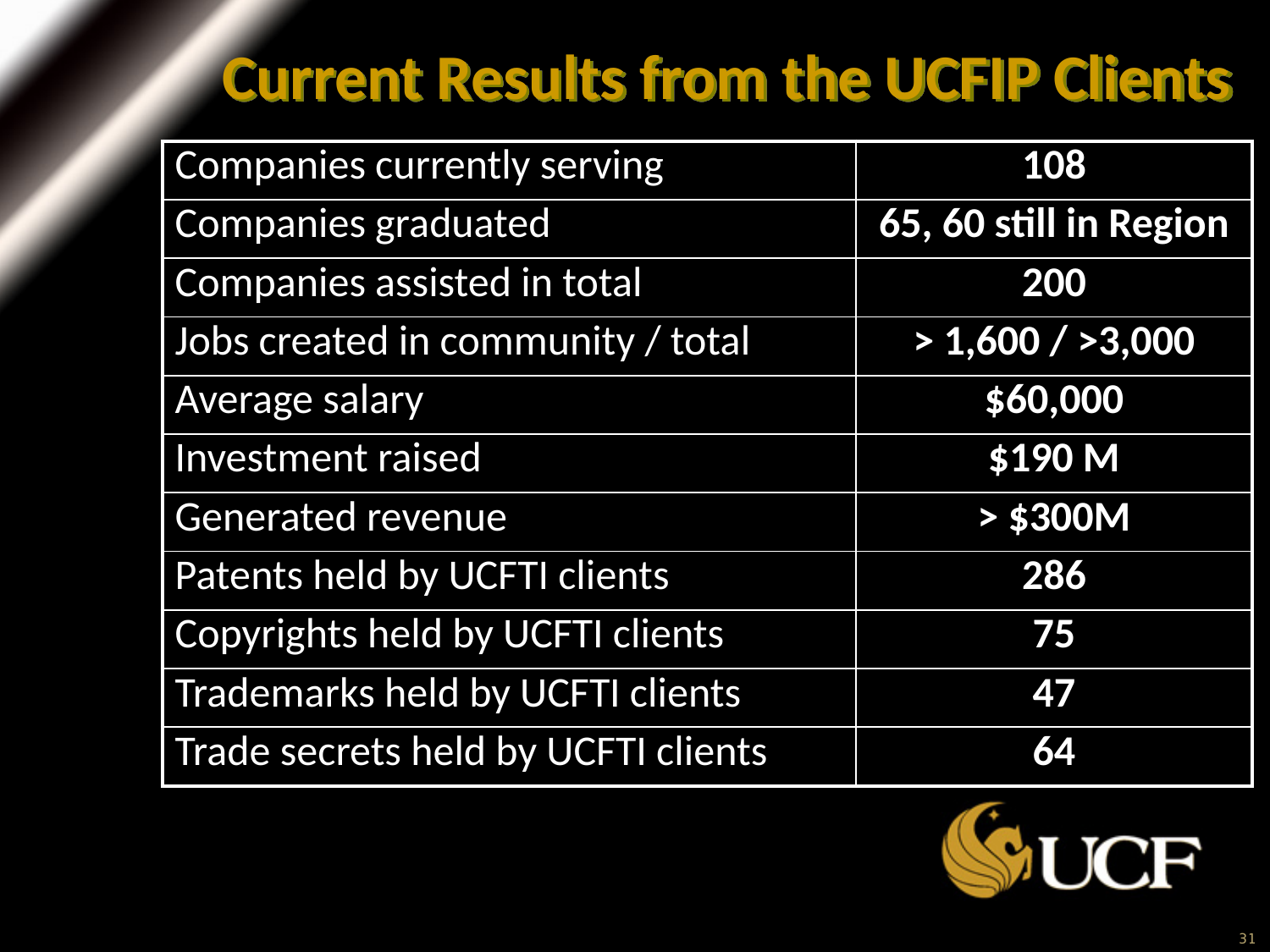

Current Results from the UCFIP Clients
| Companies currently serving | 108 |
| --- | --- |
| Companies graduated | 65, 60 still in Region |
| Companies assisted in total | 200 |
| Jobs created in community / total | > 1,600 / >3,000 |
| Average salary | $60,000 |
| Investment raised | $190 M |
| Generated revenue | > $300M |
| Patents held by UCFTI clients | 286 |
| Copyrights held by UCFTI clients | 75 |
| Trademarks held by UCFTI clients | 47 |
| Trade secrets held by UCFTI clients | 64 |

31